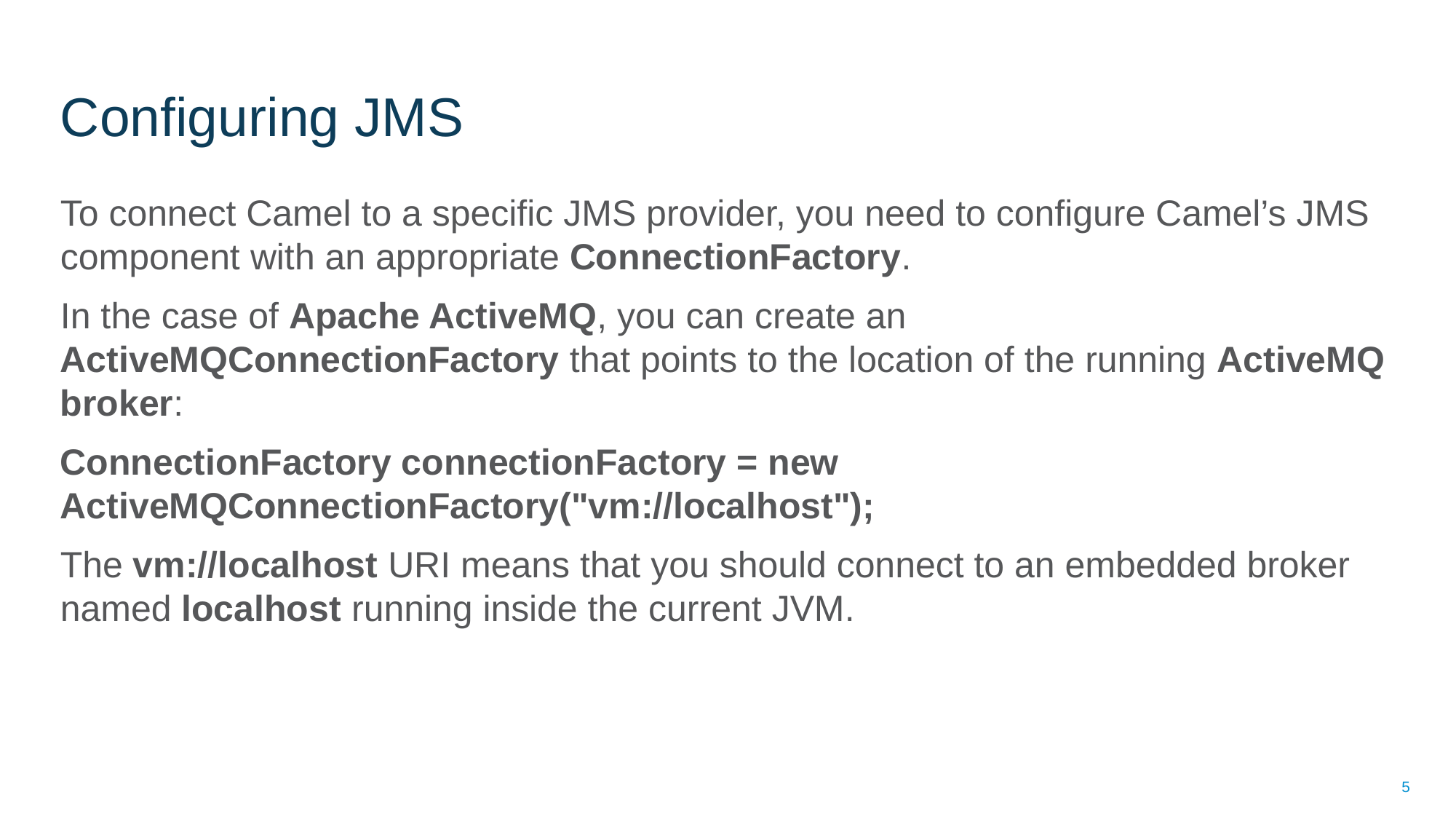

# Configuring JMS
To connect Camel to a specific JMS provider, you need to configure Camel’s JMS component with an appropriate ConnectionFactory.
In the case of Apache ActiveMQ, you can create an ActiveMQConnectionFactory that points to the location of the running ActiveMQ broker:
ConnectionFactory connectionFactory = new ActiveMQConnectionFactory("vm://localhost");
The vm://localhost URI means that you should connect to an embedded broker named localhost running inside the current JVM.